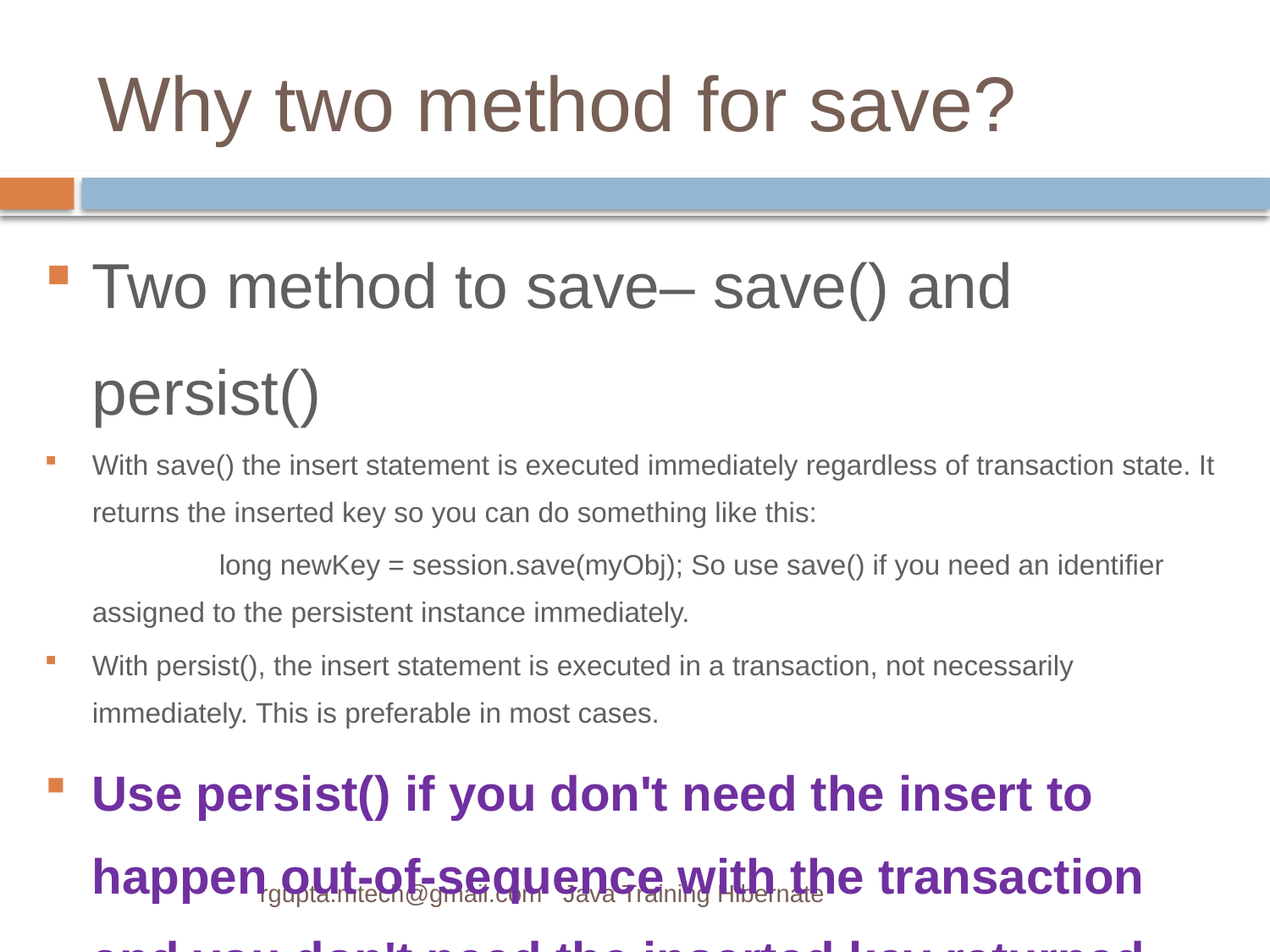

# Why two method for save?
Two method to save– save() and persist()
With save() the insert statement is executed immediately regardless of transaction state. It returns the inserted key so you can do something like this:
		long newKey = session.save(myObj); So use save() if you need an identifier 	assigned to the persistent instance immediately.
With persist(), the insert statement is executed in a transaction, not necessarily immediately. This is preferable in most cases.
Use persist() if you don't need the insert to happen out-of-sequence with the transaction and you don't need the inserted key returned.

rgupta.mtech@gmail.com   Java Training Hibernate